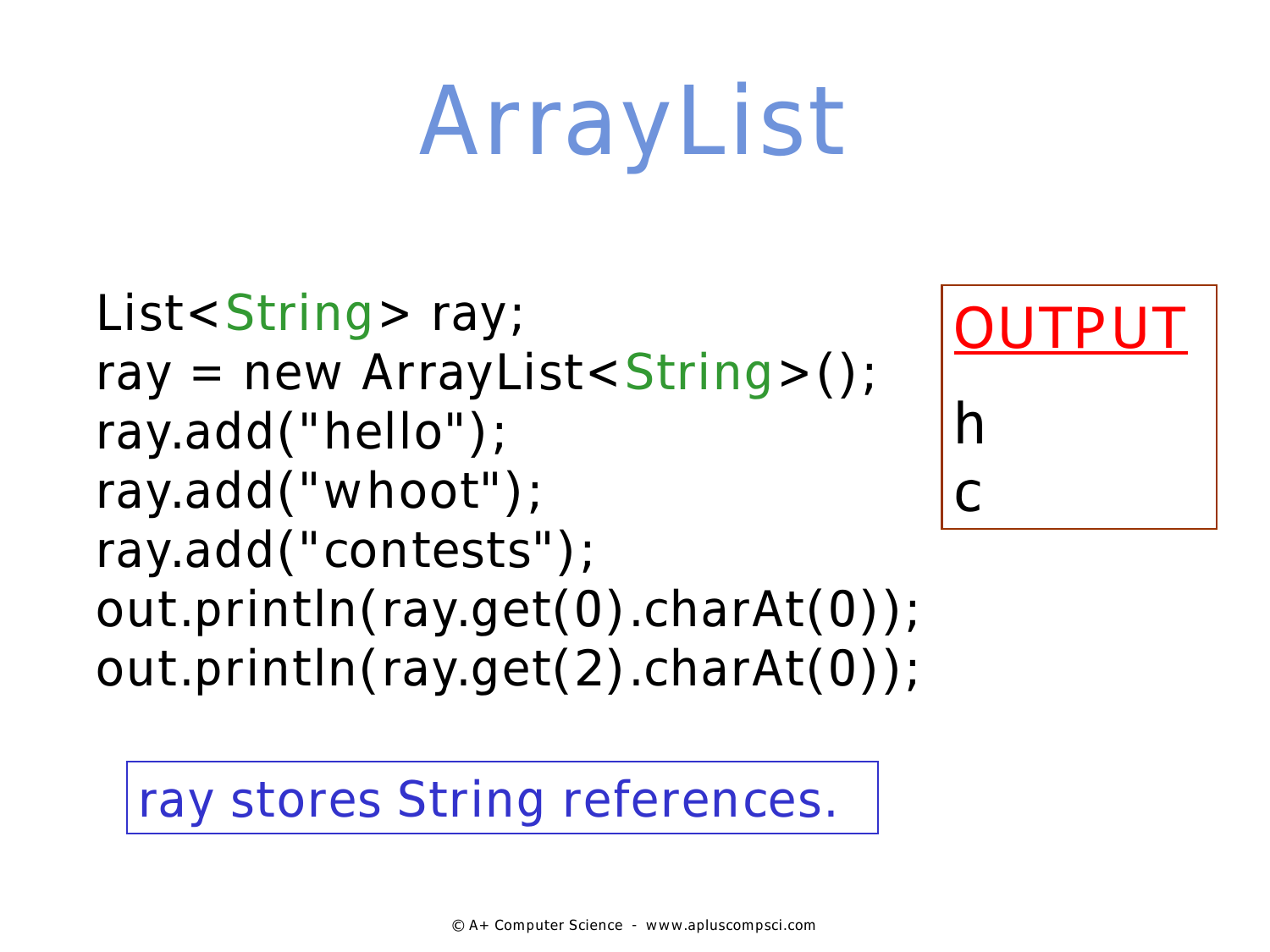

ArrayList
List<String> ray;
ray = new ArrayList<String>();
ray.add("hello");
ray.add("whoot");
ray.add("contests");
out.println(ray.get(0).charAt(0));
out.println(ray.get(2).charAt(0));
OUTPUT
h
c
ray stores String references.

© A+ Computer Science  -  www.apluscompsci.com